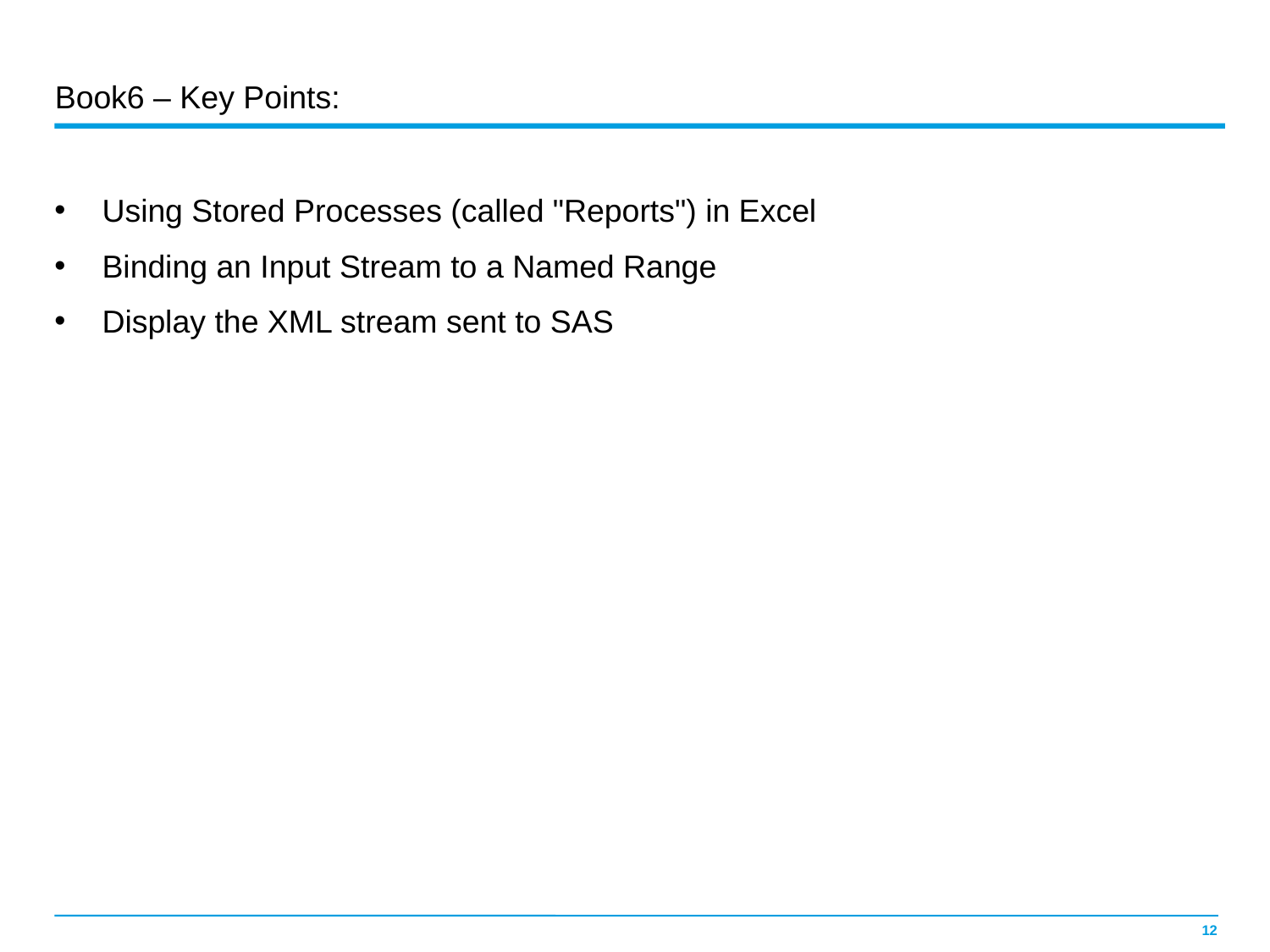

Book6 – Key Points:
Using Stored Processes (called "Reports") in Excel
Binding an Input Stream to a Named Range
Display the XML stream sent to SAS

12